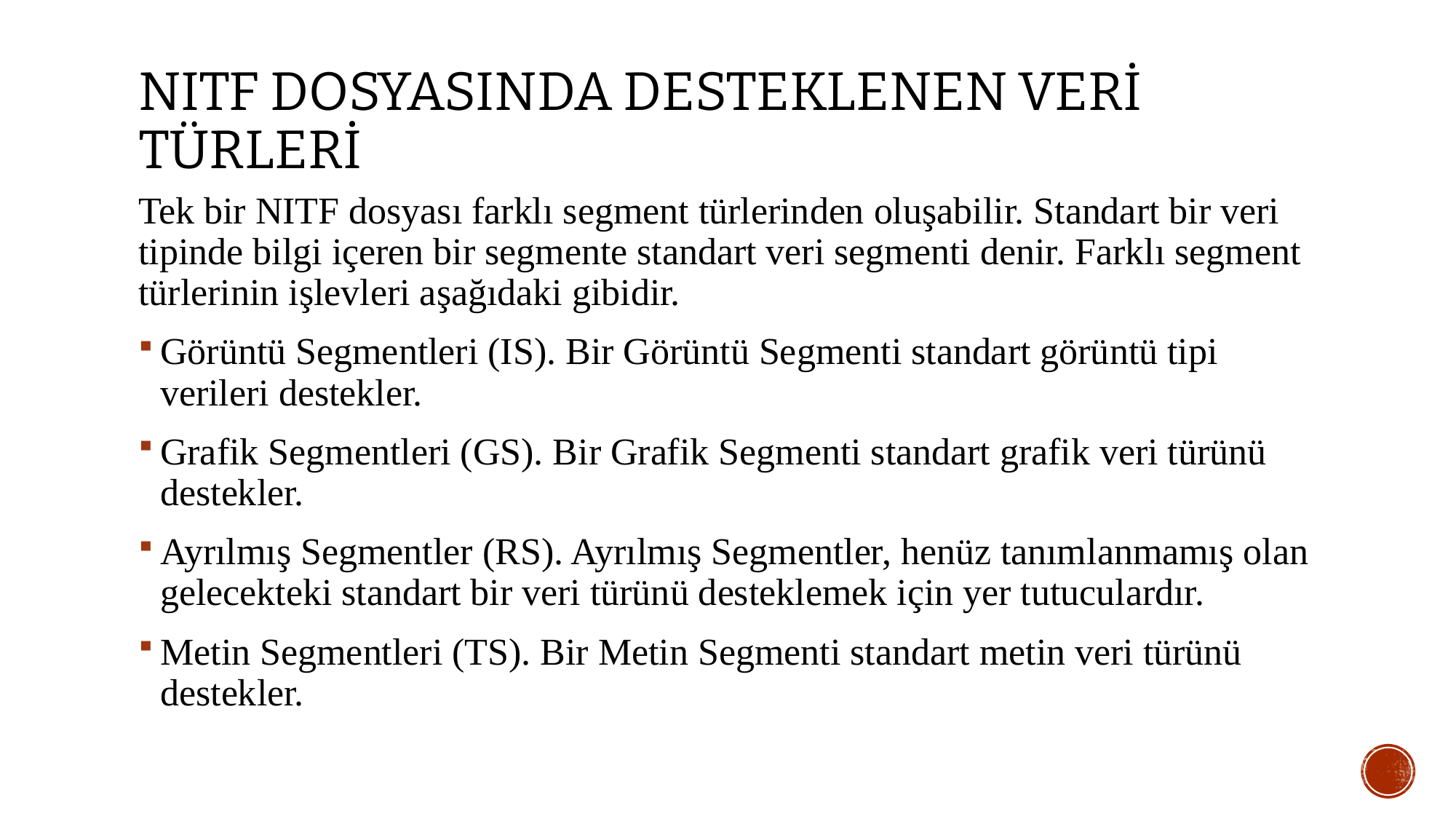

# NITF Dosyasında desteklenen veri türleri
Tek bir NITF dosyası farklı segment türlerinden oluşabilir. Standart bir veri tipinde bilgi içeren bir segmente standart veri segmenti denir. Farklı segment türlerinin işlevleri aşağıdaki gibidir.
Görüntü Segmentleri (IS). Bir Görüntü Segmenti standart görüntü tipi verileri destekler.
Grafik Segmentleri (GS). Bir Grafik Segmenti standart grafik veri türünü destekler.
Ayrılmış Segmentler (RS). Ayrılmış Segmentler, henüz tanımlanmamış olan gelecekteki standart bir veri türünü desteklemek için yer tutuculardır.
Metin Segmentleri (TS). Bir Metin Segmenti standart metin veri türünü destekler.